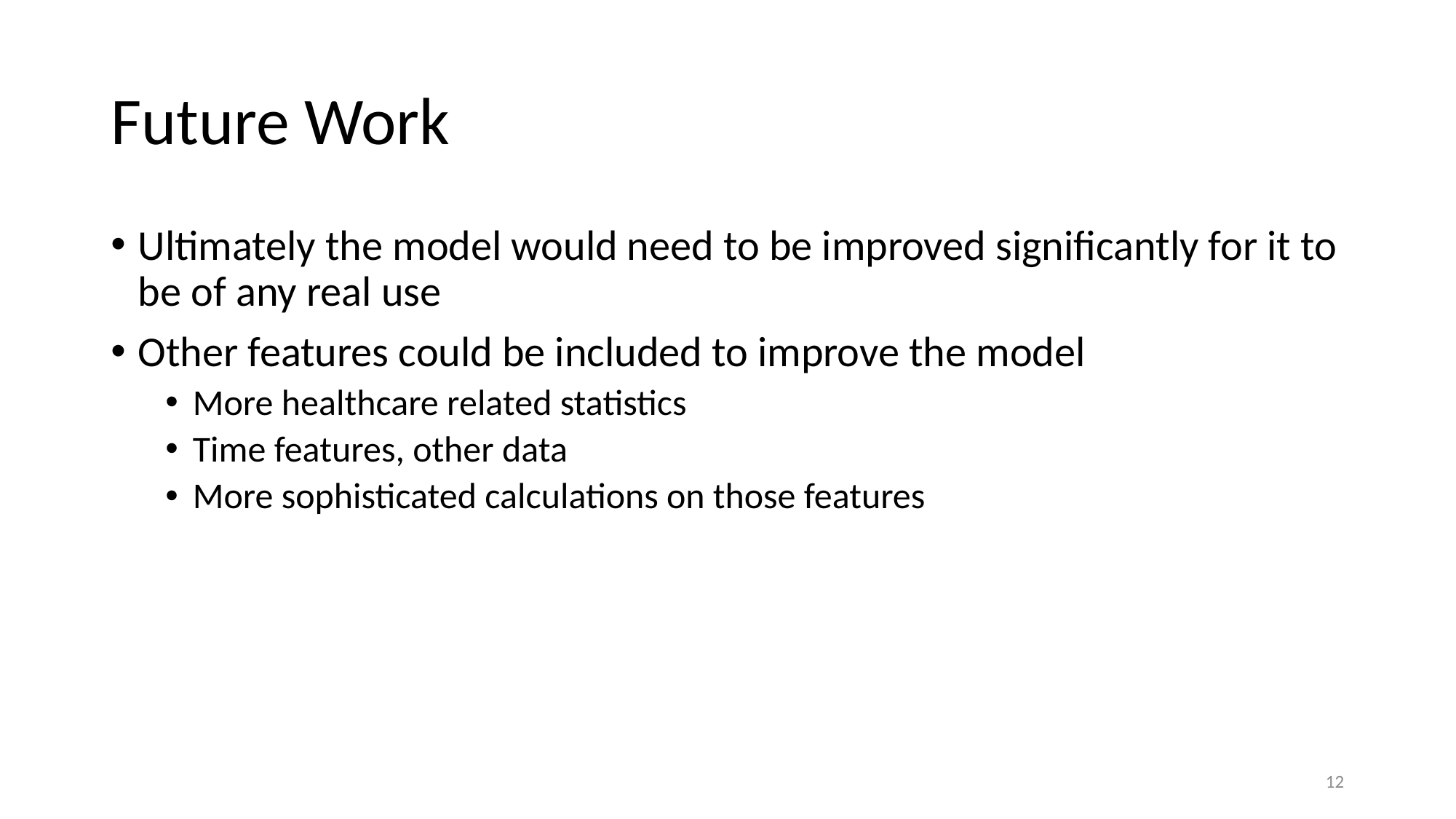

# Future Work
Ultimately the model would need to be improved significantly for it to be of any real use
Other features could be included to improve the model
More healthcare related statistics
Time features, other data
More sophisticated calculations on those features
12